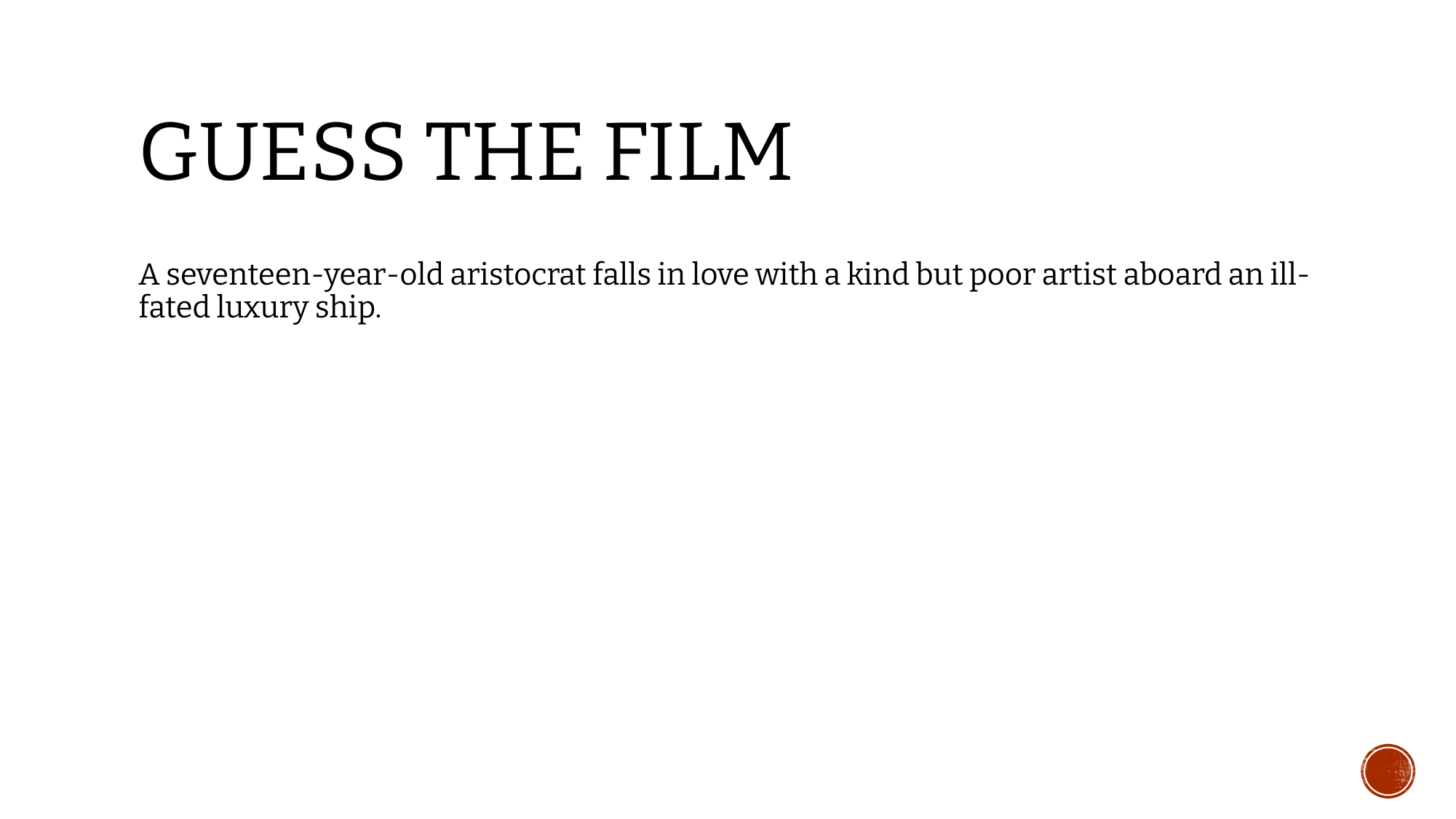

# Guess the film
A seventeen-year-old aristocrat falls in love with a kind but poor artist aboard an ill-fated luxury ship.